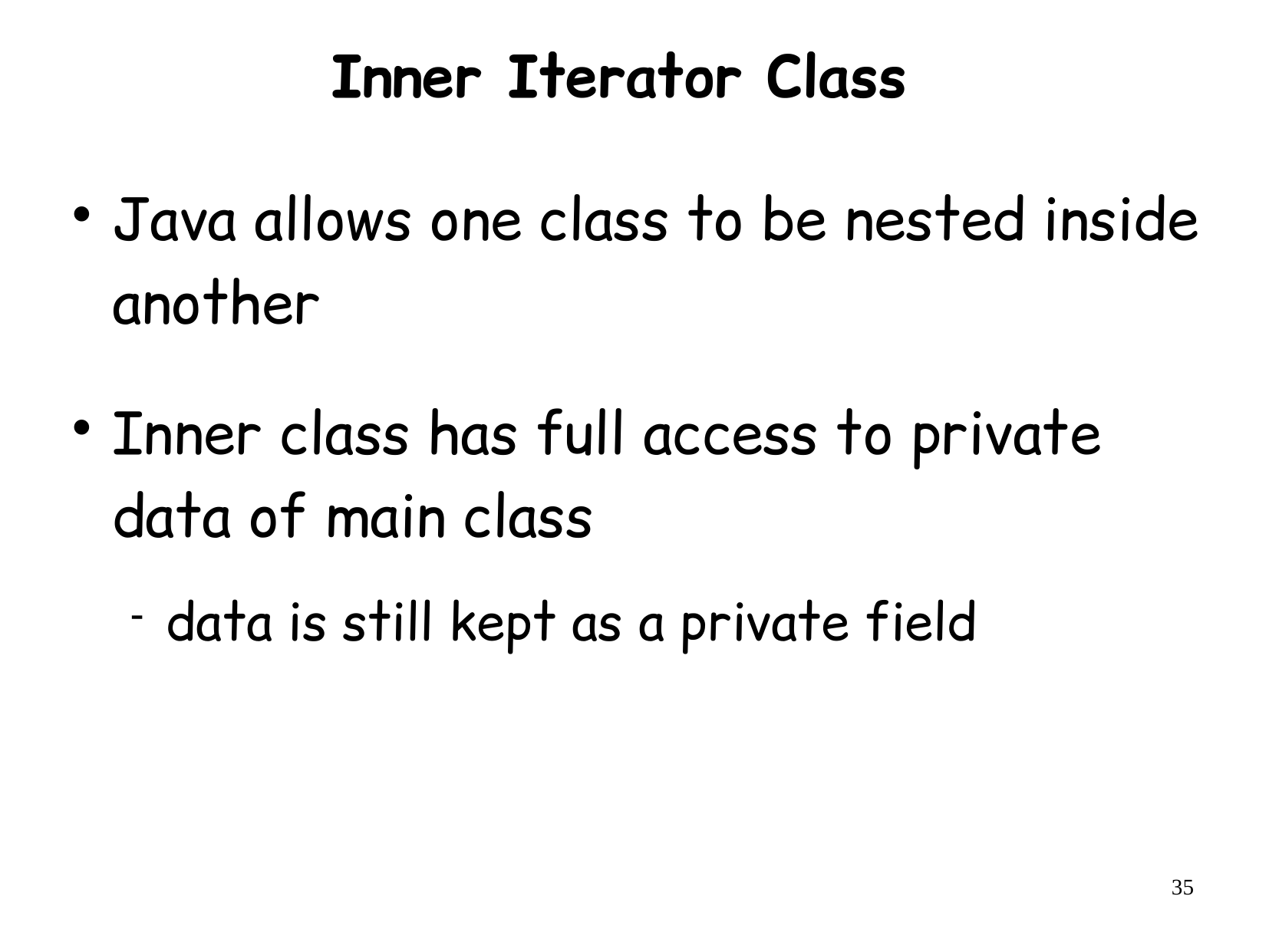

# Inner Iterator Class
Java allows one class to be nested inside another
Inner class has full access to private data of main class
data is still kept as a private field